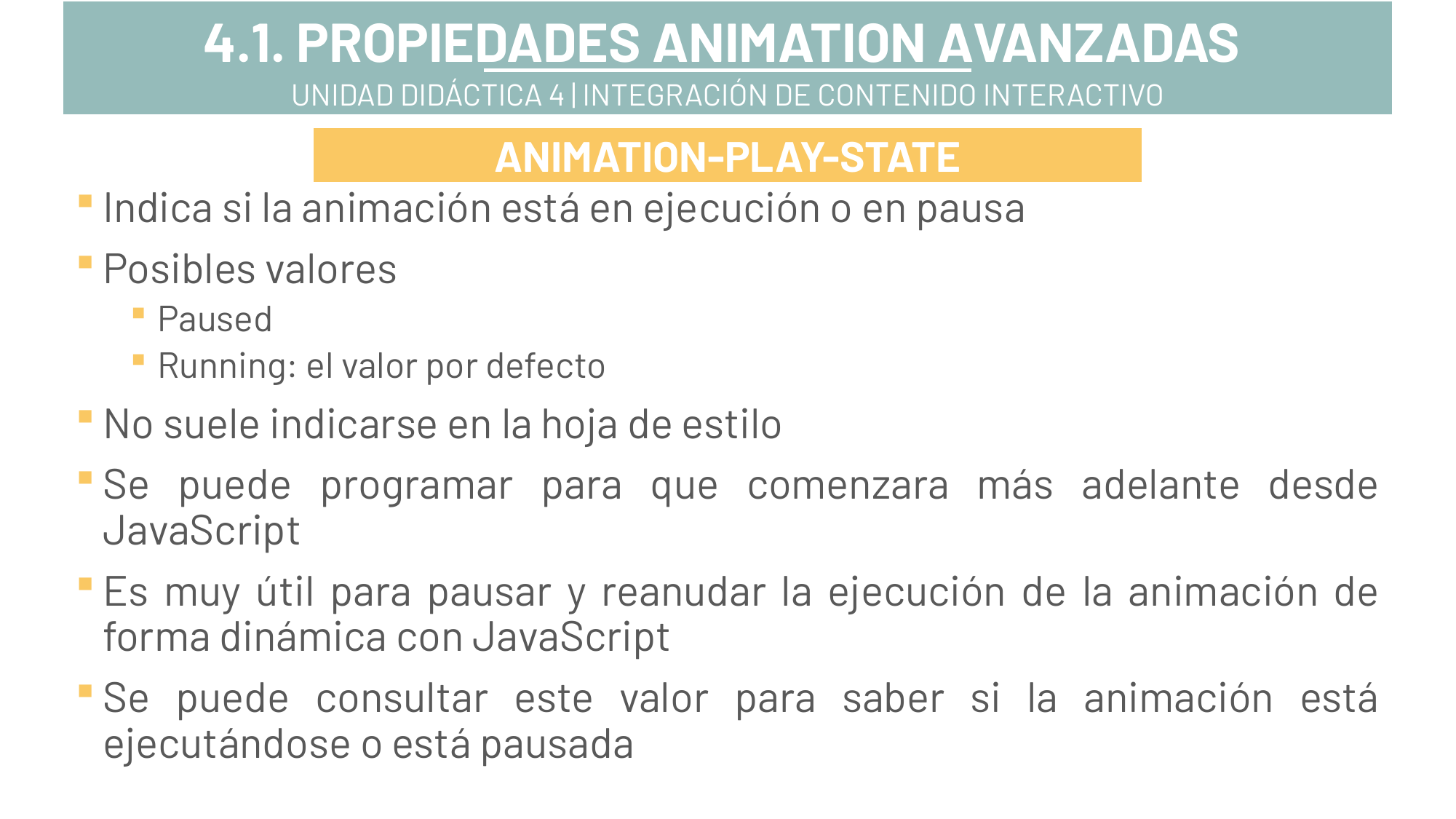

4.1. PROPIEDADES ANIMATION AVANZADAS
UNIDAD DIDÁCTICA 4 | INTEGRACIÓN DE CONTENIDO INTERACTIVO
ANIMATION-PLAY-STATE
Indica si la animación está en ejecución o en pausa
Posibles valores
Paused
Running: el valor por defecto
No suele indicarse en la hoja de estilo
Se puede programar para que comenzara más adelante desde JavaScript
Es muy útil para pausar y reanudar la ejecución de la animación de forma dinámica con JavaScript
Se puede consultar este valor para saber si la animación está ejecutándose o está pausada